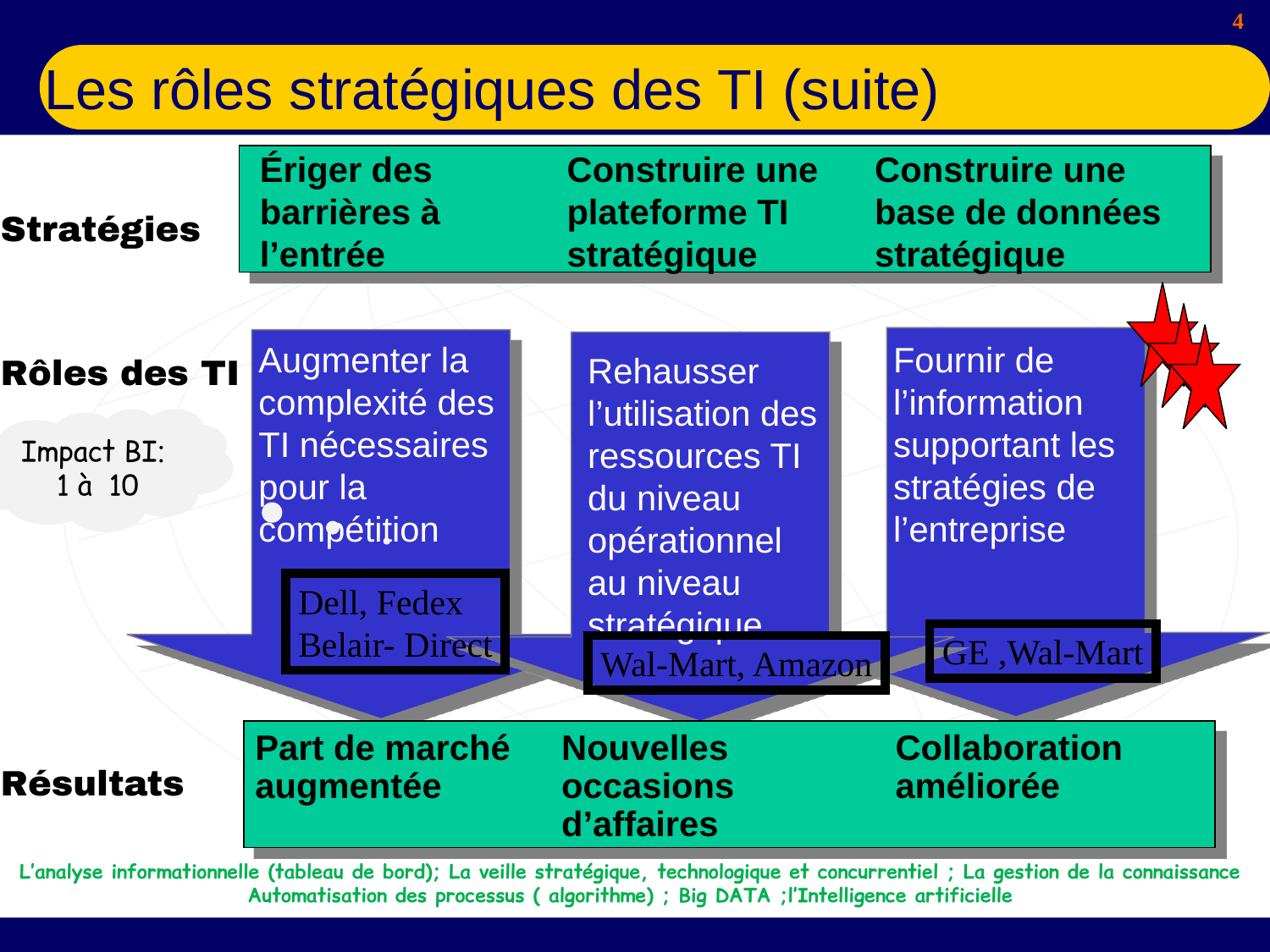

# Les rôles stratégiques des TI (suite)

Ériger des barrières à l’entrée
Construire une plateforme TI stratégique
Construire une base de données stratégique

Fournir de l’information supportant les stratégies de l’entreprise
Augmenter la complexité des TI nécessaires pour la compétition
Rehausser l’utilisation des ressources TI du niveau opérationnel au niveau stratégique

Part de marché augmentée
Nouvelles occasions d’affaires
Collaboration améliorée
Stratégies

Rôles des TI
Impact BI:   1 à  10
Dell, Fedex
Belair- Direct
GE ,Wal-Mart
Wal-Mart, Amazon
Résultats
L’analyse informationnelle (tableau de bord); La veille stratégique, technologique et concurrentiel ; La gestion de la connaissance
Automatisation des processus ( algorithme) ; Big DATA ;l’Intelligence artificielle